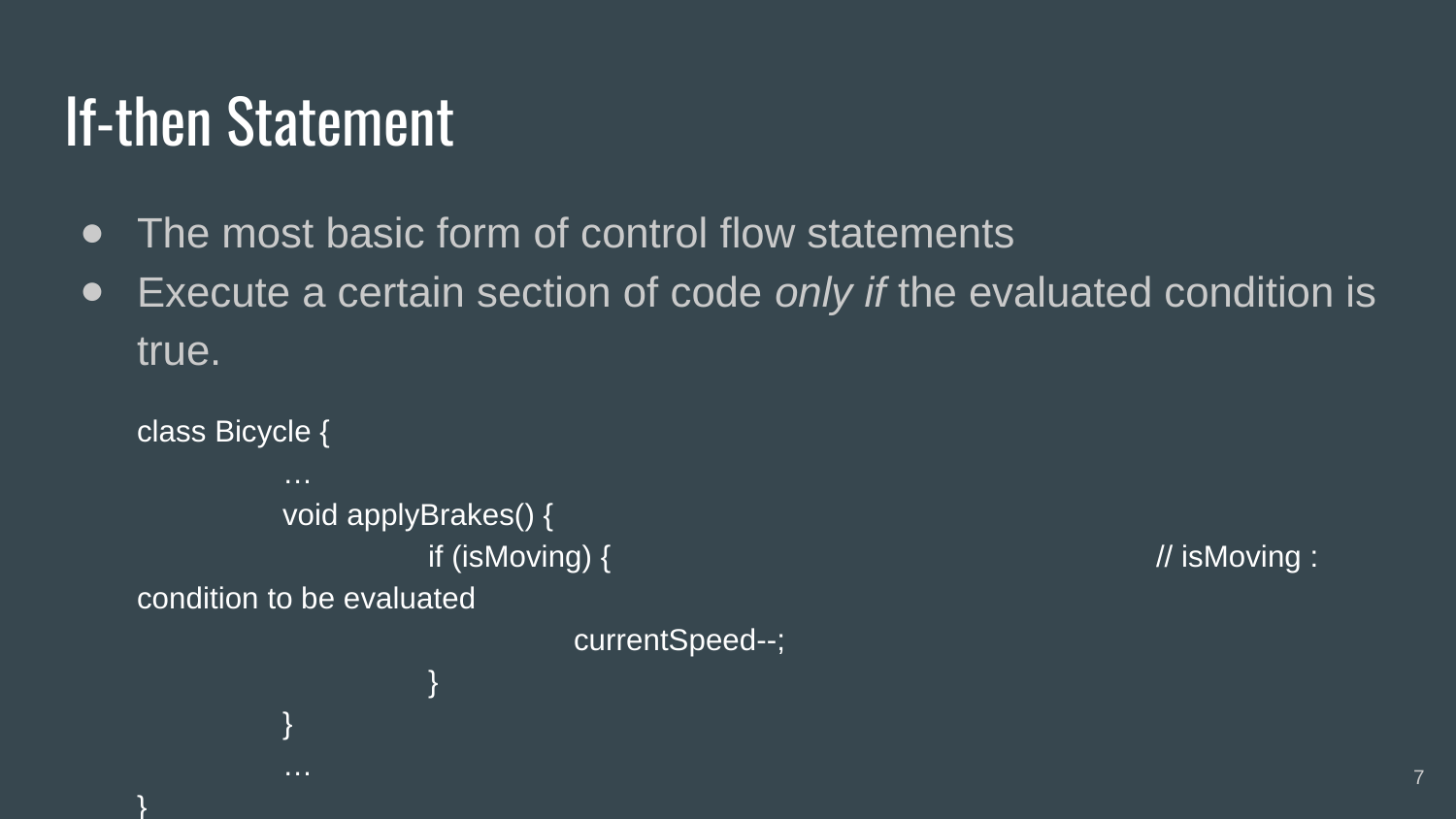

# If-then Statement
The most basic form of control flow statements
Execute a certain section of code only if the evaluated condition is true.
class Bicycle {
	…
	void applyBrakes() {
		if (isMoving) {				// isMoving : condition to be evaluated
			currentSpeed--;
		}
	}
	…
}
7